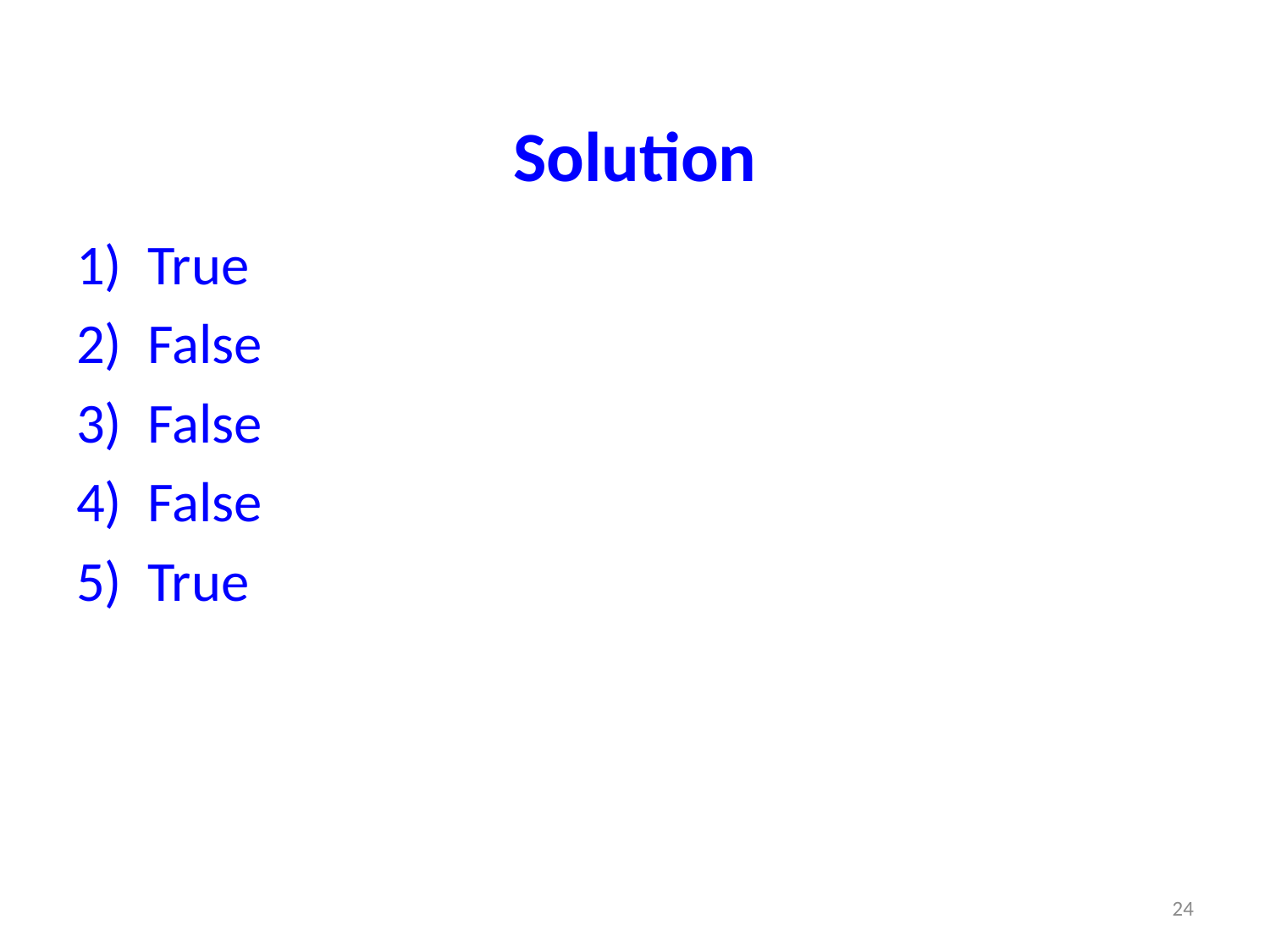

# Solution
True
False
False
False
True

24